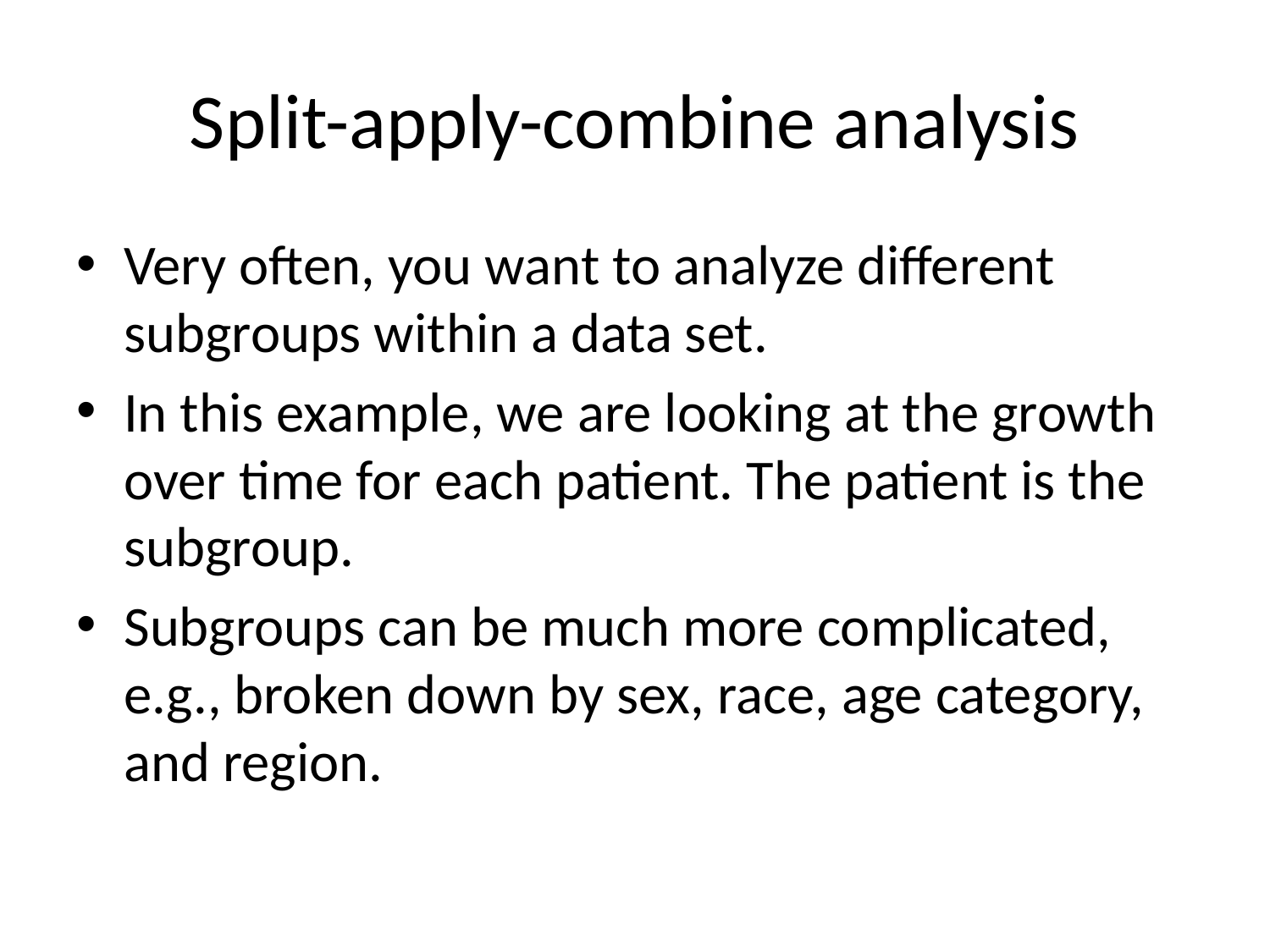

# Split-apply-combine analysis
Very often, you want to analyze different subgroups within a data set.
In this example, we are looking at the growth over time for each patient. The patient is the subgroup.
Subgroups can be much more complicated, e.g., broken down by sex, race, age category, and region.